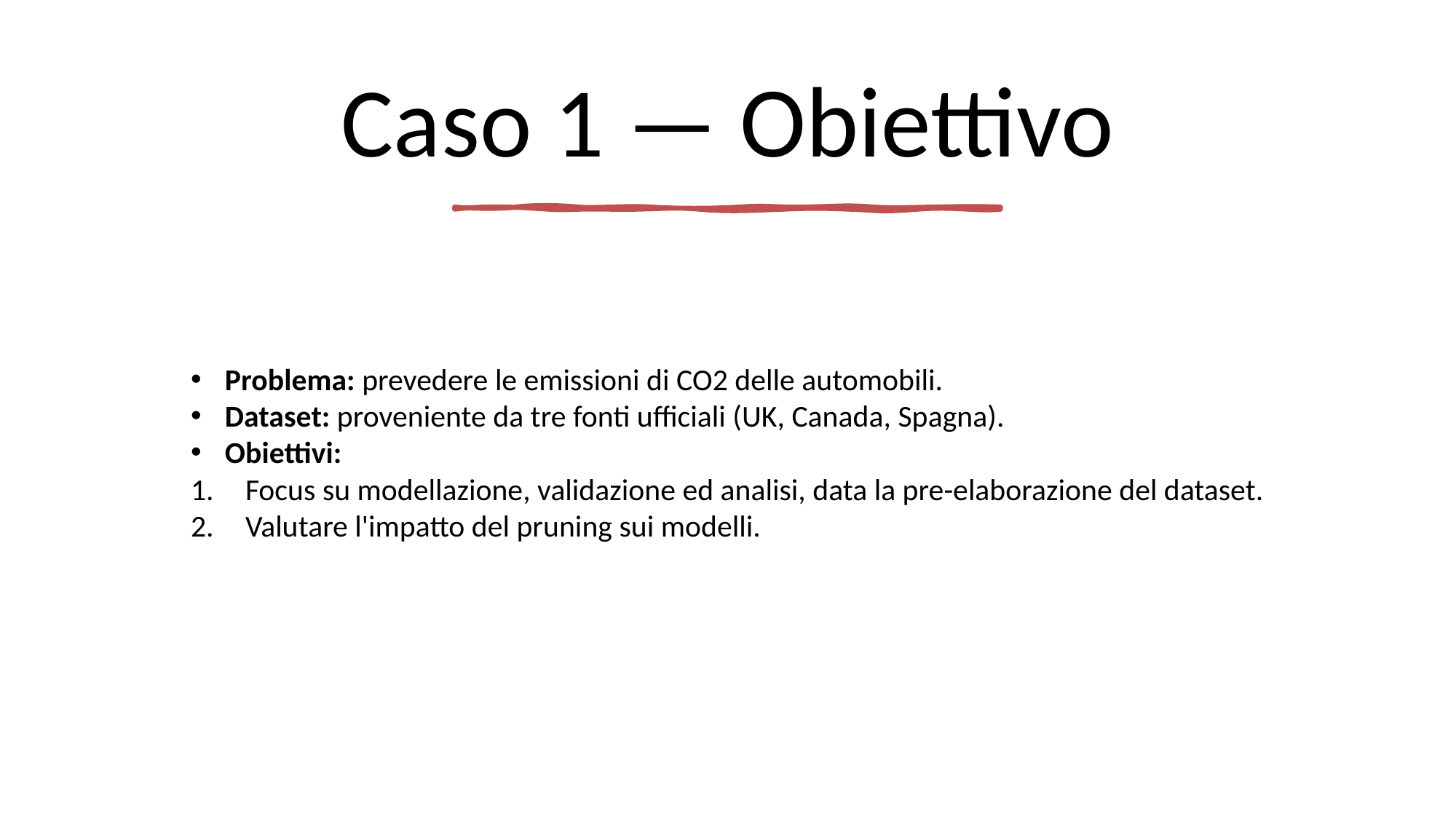

# Caso 1 — Obiettivo

Problema: prevedere le emissioni di CO2 delle automobili.
Dataset: proveniente da tre fonti ufficiali (UK, Canada, Spagna).
Obiettivi:
Focus su modellazione, validazione ed analisi, data la pre-elaborazione del dataset.
Valutare l'impatto del pruning sui modelli.